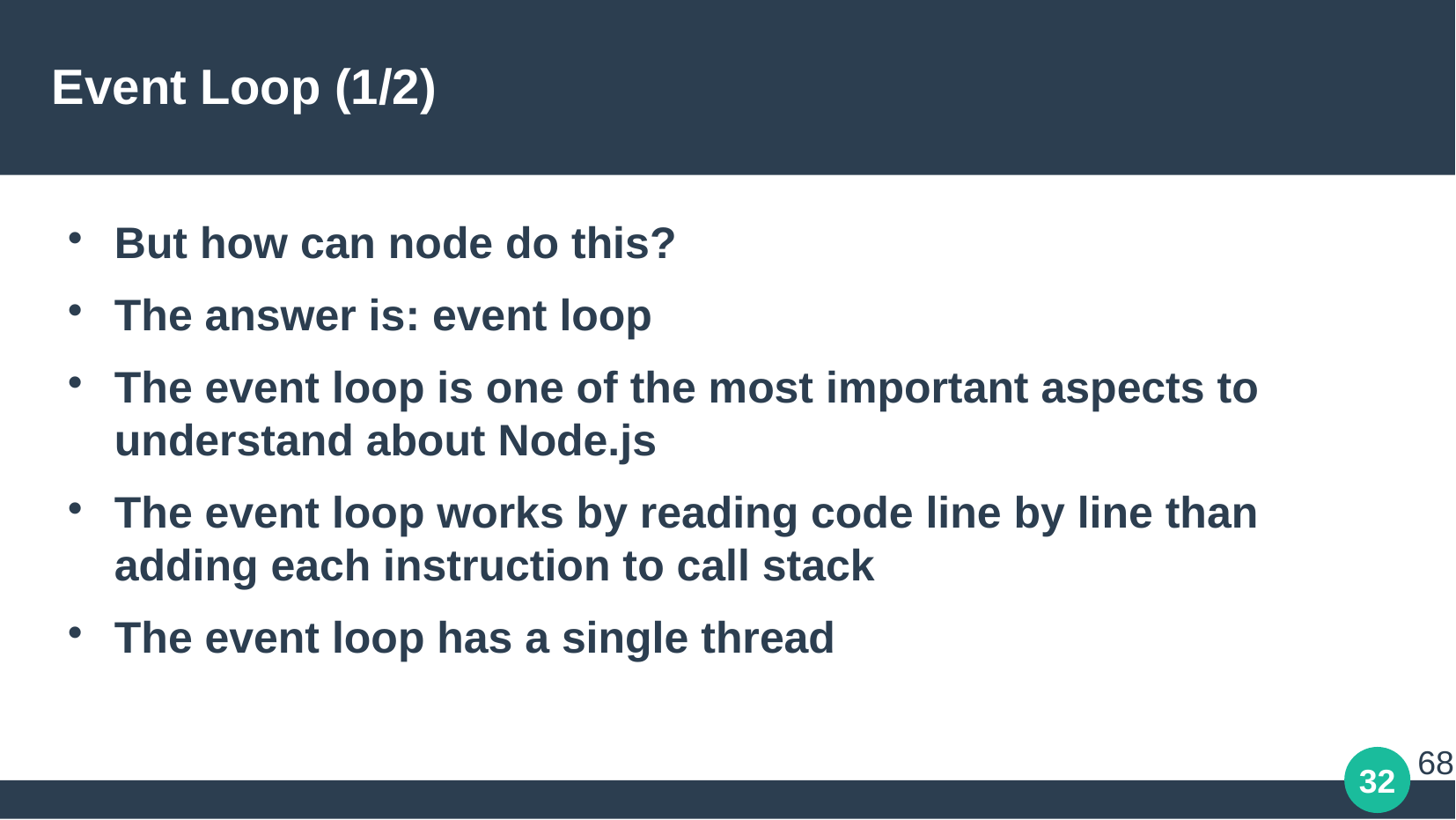

# Event Loop (1/2)
But how can node do this?
The answer is: event loop
The event loop is one of the most important aspects to understand about Node.js
The event loop works by reading code line by line than adding each instruction to call stack
The event loop has a single thread
68